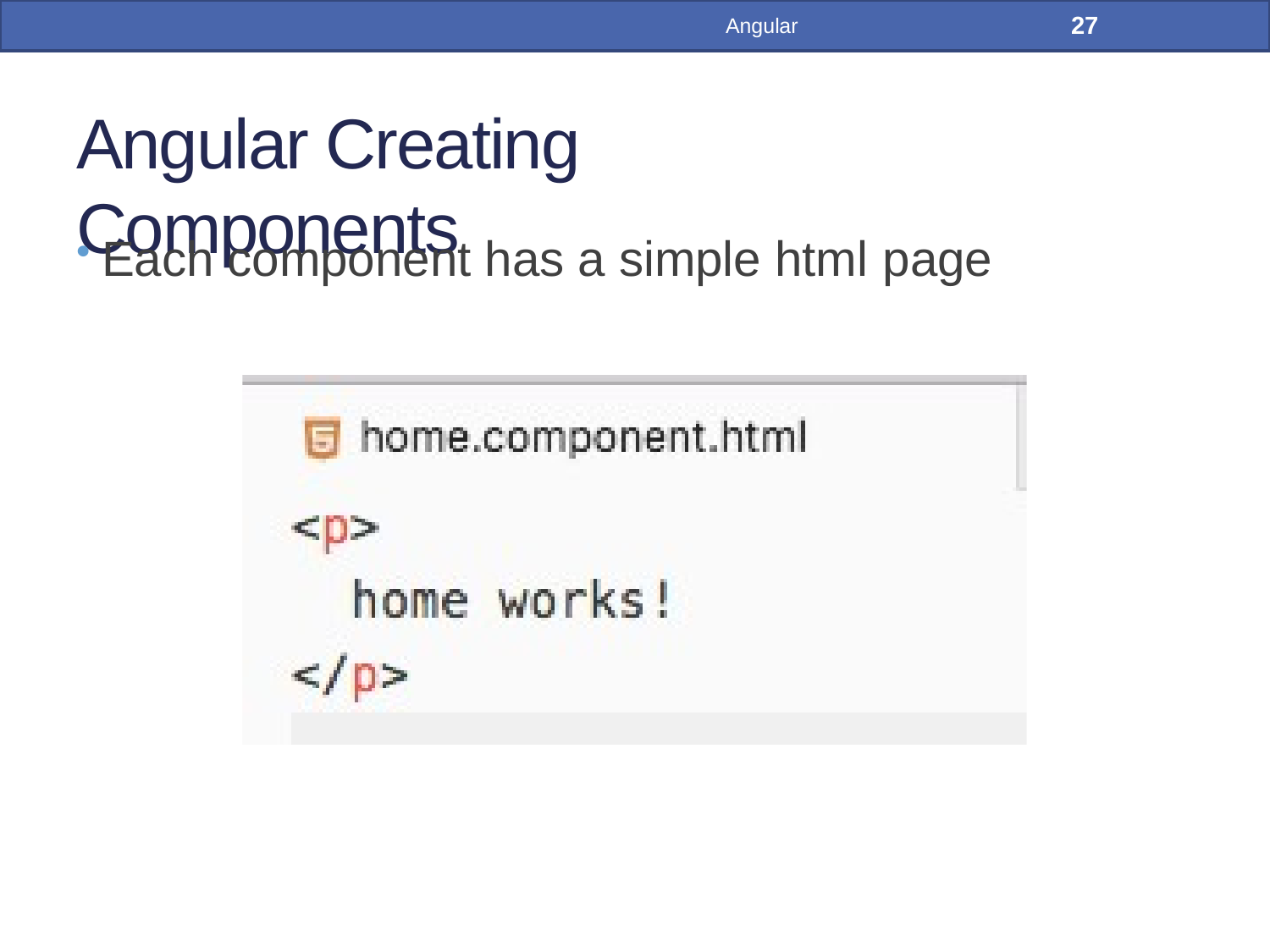

27
Angular
# Angular Creating Components
Each component has a simple html page